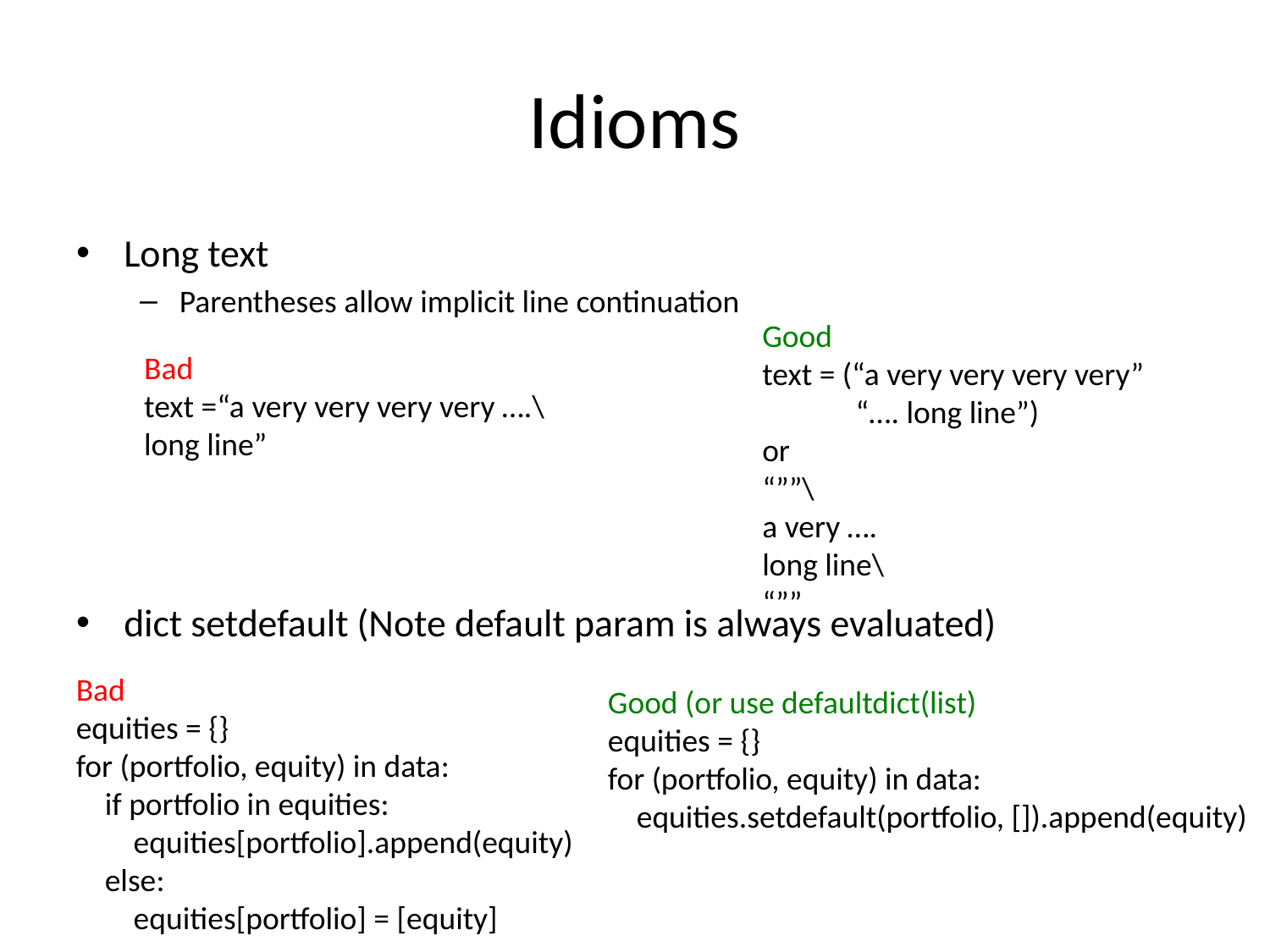

# Idioms
Long text
Parentheses allow implicit line continuation

dict setdefault (Note default param is always evaluated)
Good
text = (“a very very very very”
             “…. long line”)
or
“””\
a very ….
long line\
“””
Bad
text =“a very very very very ….\
long line”
Bad
equities = {}
for (portfolio, equity) in data:
    if portfolio in equities:
        equities[portfolio].append(equity)
    else:
        equities[portfolio] = [equity]
Good (or use defaultdict(list)
equities = {}
for (portfolio, equity) in data:
    equities.setdefault(portfolio, []).append(equity)